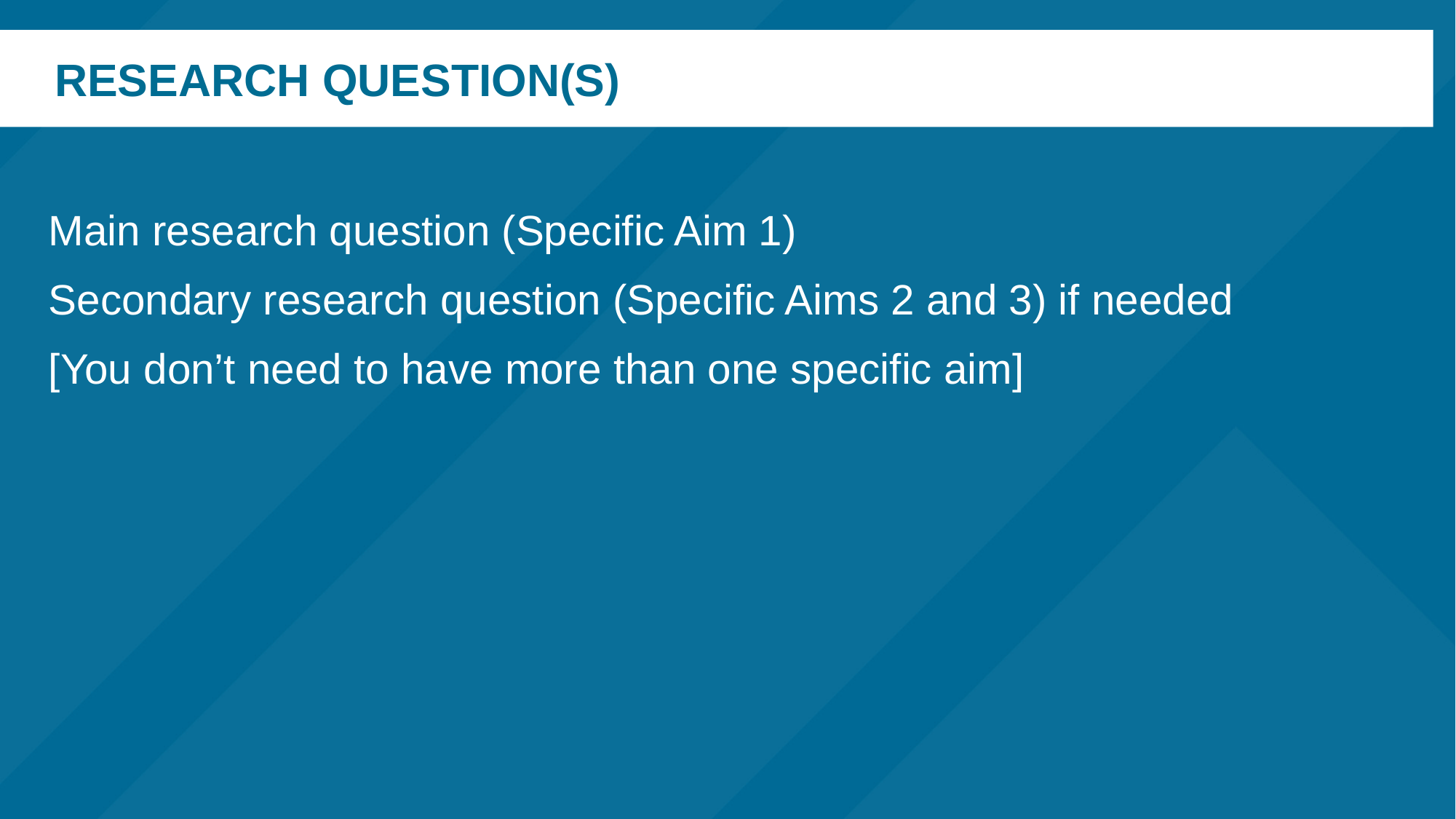

# Research question(s)
Main research question (Specific Aim 1)
Secondary research question (Specific Aims 2 and 3) if needed
[You don’t need to have more than one specific aim]